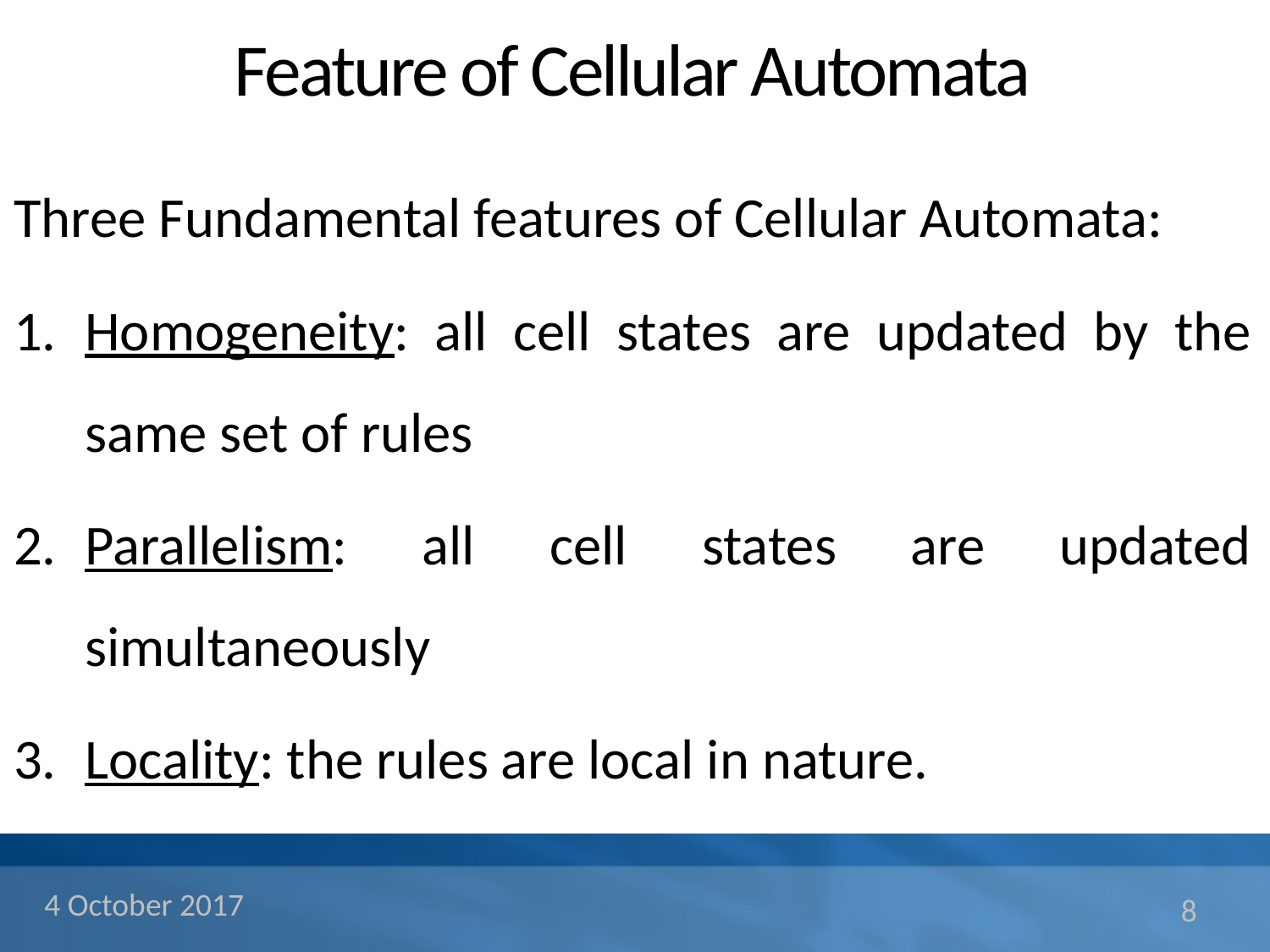

# Feature of Cellular Automata
Three Fundamental features of Cellular Automata:
Homogeneity: all cell states are updated by the same set of rules
Parallelism: all cell states are updated simultaneously
Locality: the rules are local in nature.